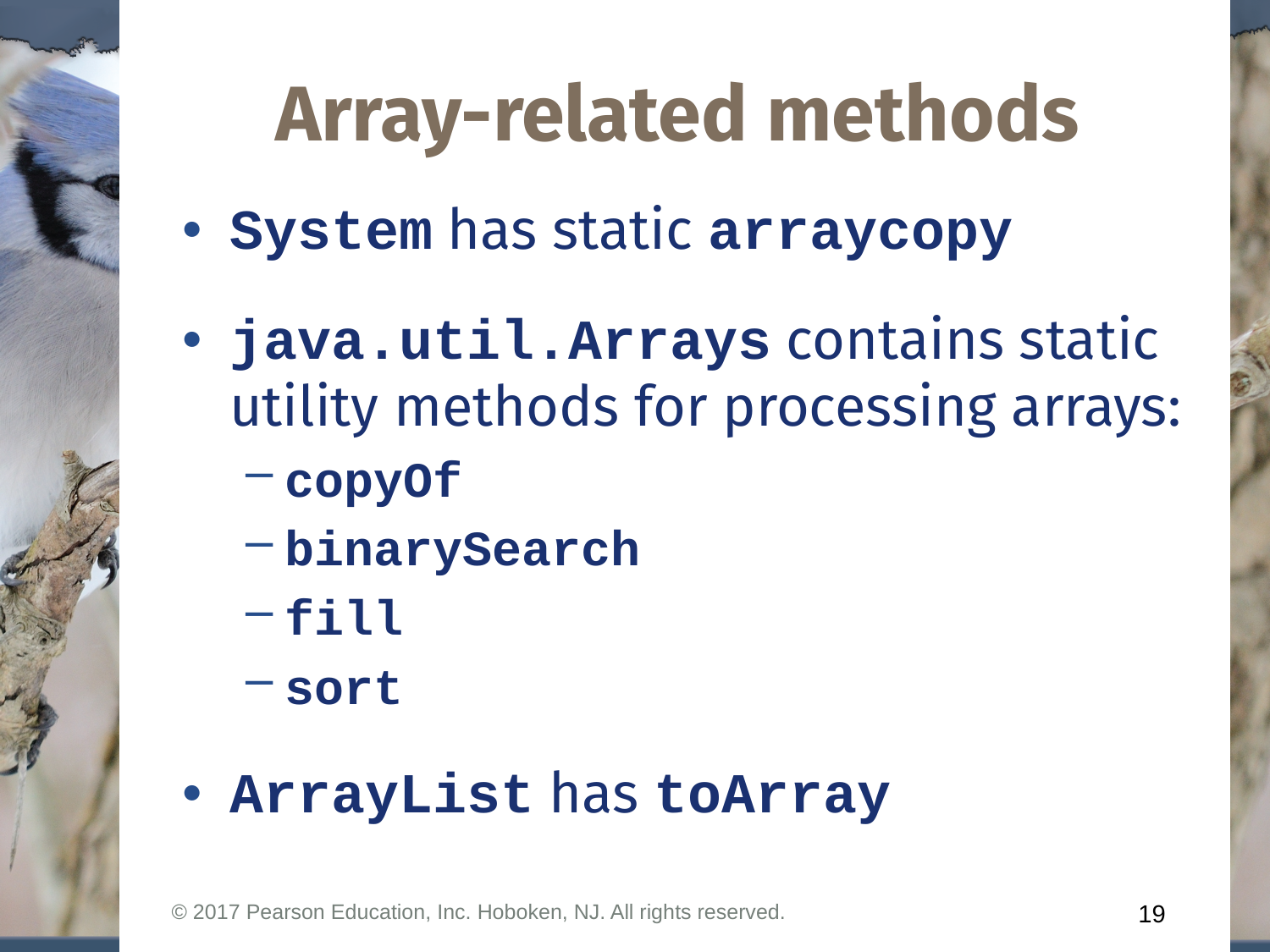

# Array-related methods
System has static arraycopy
java.util.Arrays contains static utility methods for processing arrays:
copyOf
binarySearch
fill
sort
ArrayList has toArray
© 2017 Pearson Education, Inc. Hoboken, NJ. All rights reserved.